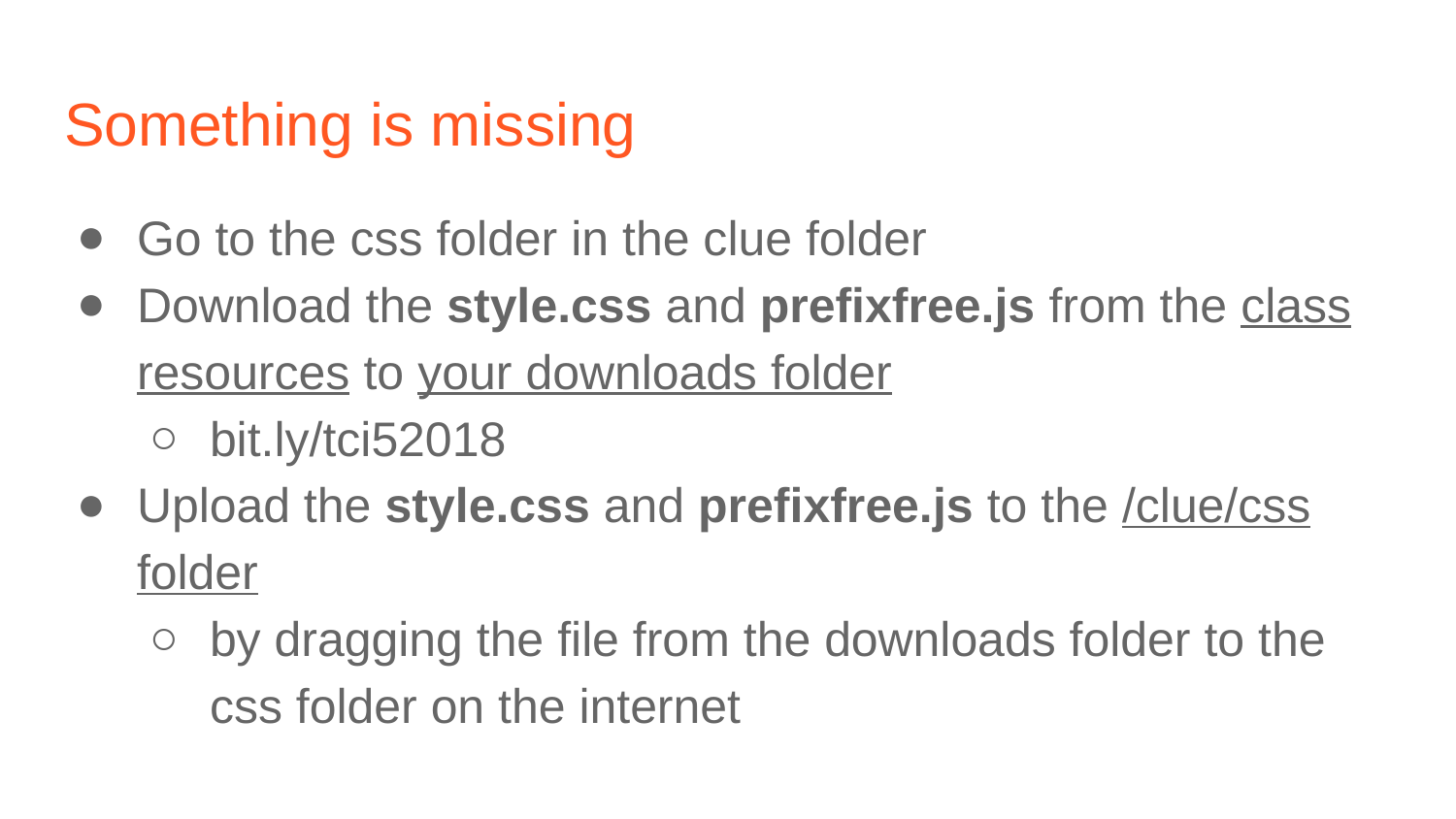

# Something is missing
Go to the css folder in the clue folder
Download the style.css and prefixfree.js from the class resources to your downloads folder
bit.ly/tci52018
Upload the style.css and prefixfree.js to the /clue/css folder
by dragging the file from the downloads folder to the css folder on the internet